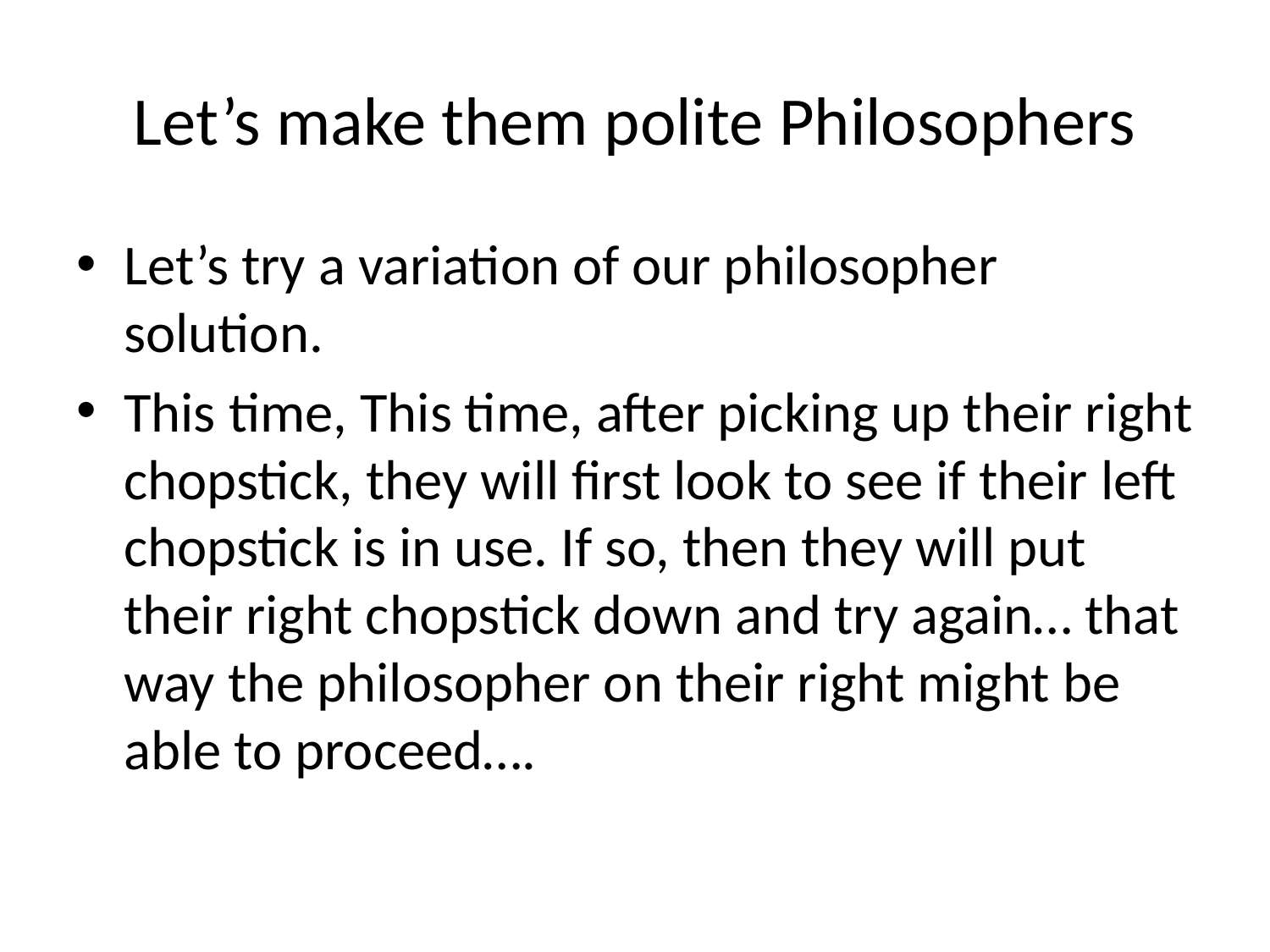

# Let’s make them polite Philosophers
Let’s try a variation of our philosopher solution.
This time, This time, after picking up their right chopstick, they will first look to see if their left chopstick is in use. If so, then they will put their right chopstick down and try again… that way the philosopher on their right might be able to proceed….